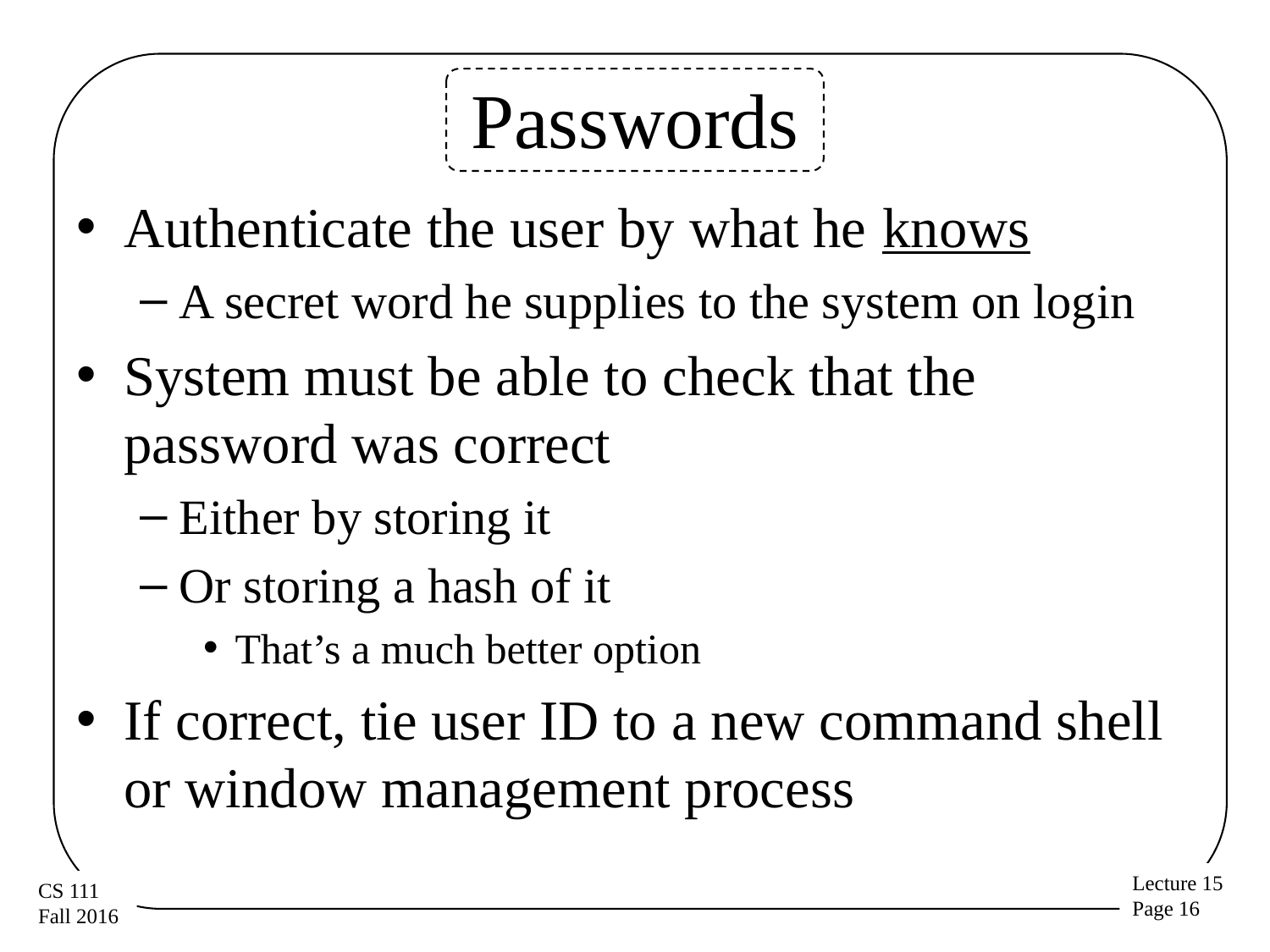

# Passwords

Authenticate the user by what he knows
A secret word he supplies to the system on login
System must be able to check that the password was correct
Either by storing it
Or storing a hash of it
That’s a much better option
If correct, tie user ID to a new command shell  or window management process